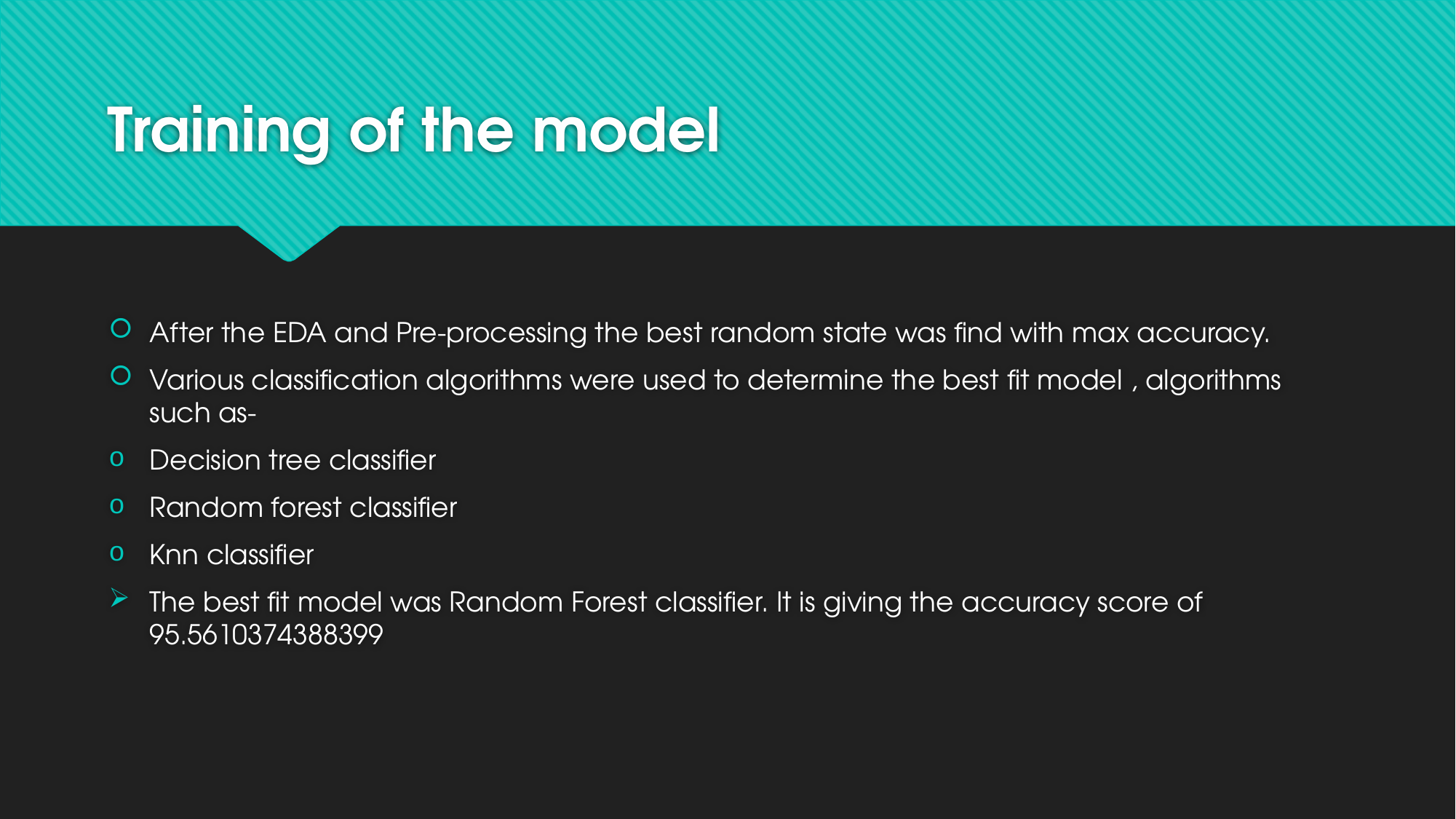

# Training of the model
After the EDA and Pre-processing the best random state was find with max accuracy.
Various classification algorithms were used to determine the best fit model , algorithms such as-
Decision tree classifier
Random forest classifier
Knn classifier
The best fit model was Random Forest classifier. It is giving the accuracy score of 95.5610374388399